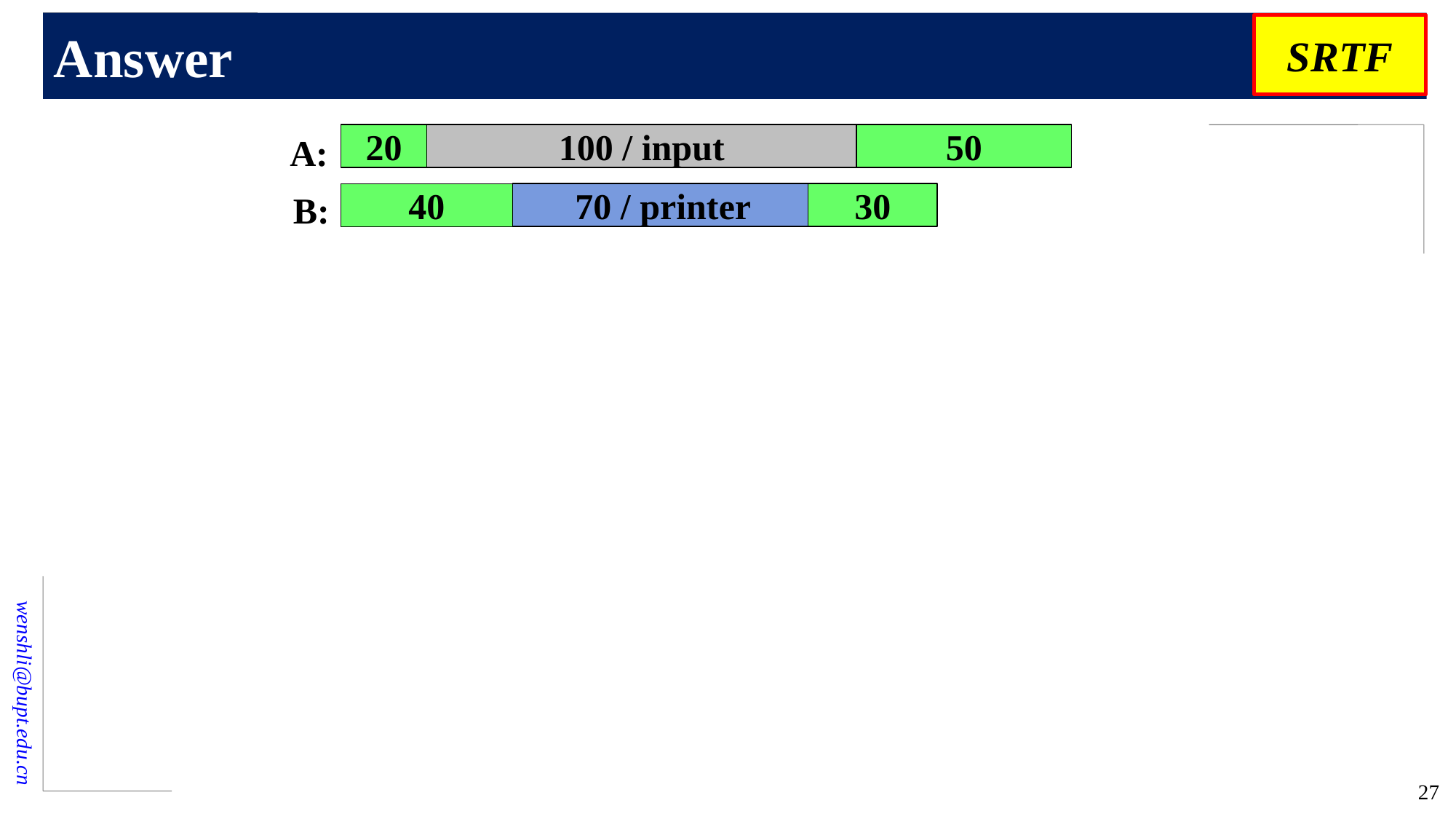

# Answer
SRTF
A:
20
100 / input
50
B:
70 / printer
30
40
27